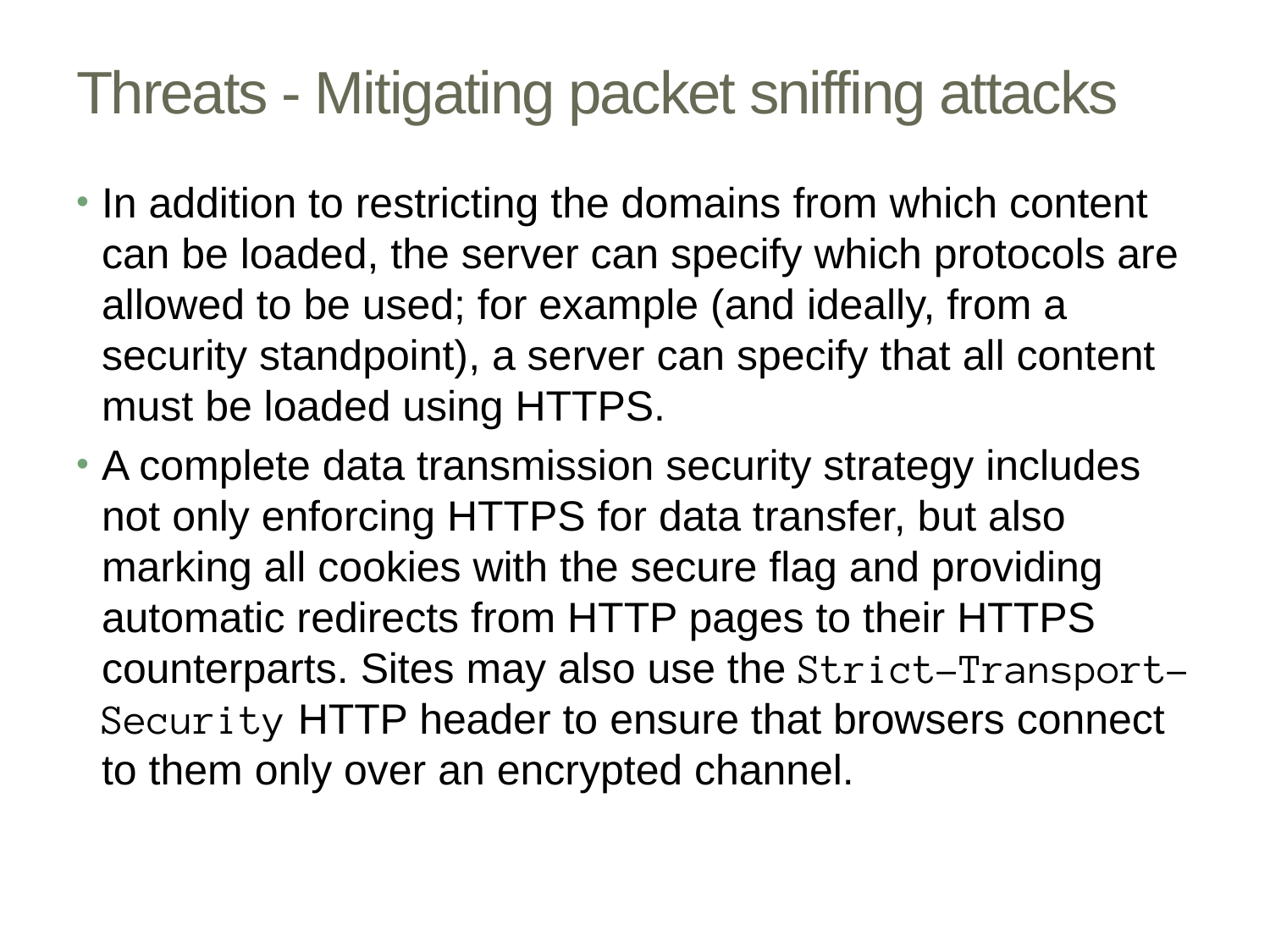

# Threats - Mitigating packet sniffing attacks
In addition to restricting the domains from which content can be loaded, the server can specify which protocols are allowed to be used; for example (and ideally, from a security standpoint), a server can specify that all content must be loaded using HTTPS.
A complete data transmission security strategy includes not only enforcing HTTPS for data transfer, but also marking all cookies with the secure flag and providing automatic redirects from HTTP pages to their HTTPS counterparts. Sites may also use the Strict-Transport-Security HTTP header to ensure that browsers connect to them only over an encrypted channel.